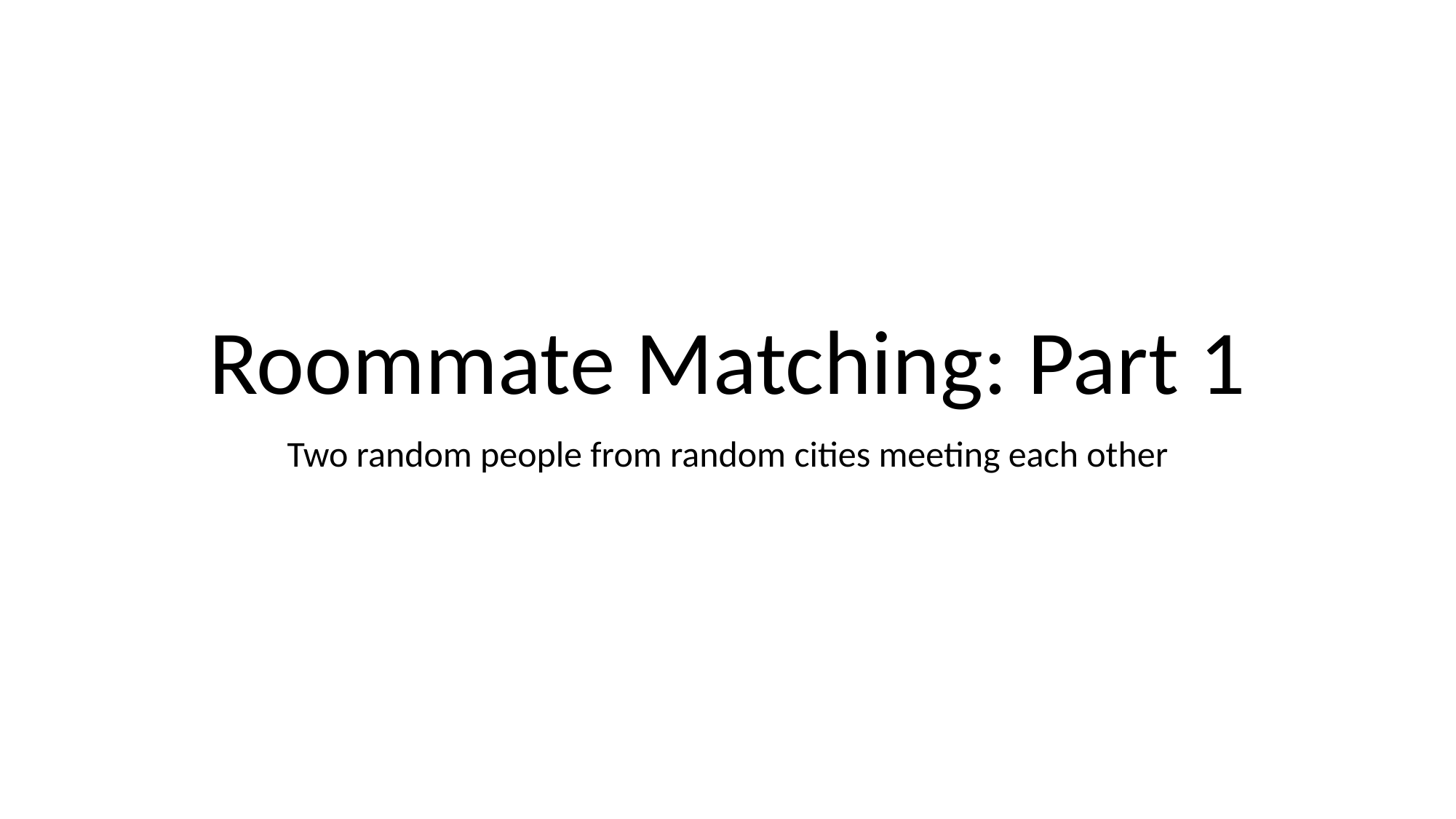

# Roommate Matching: Part 1
Two random people from random cities meeting each other